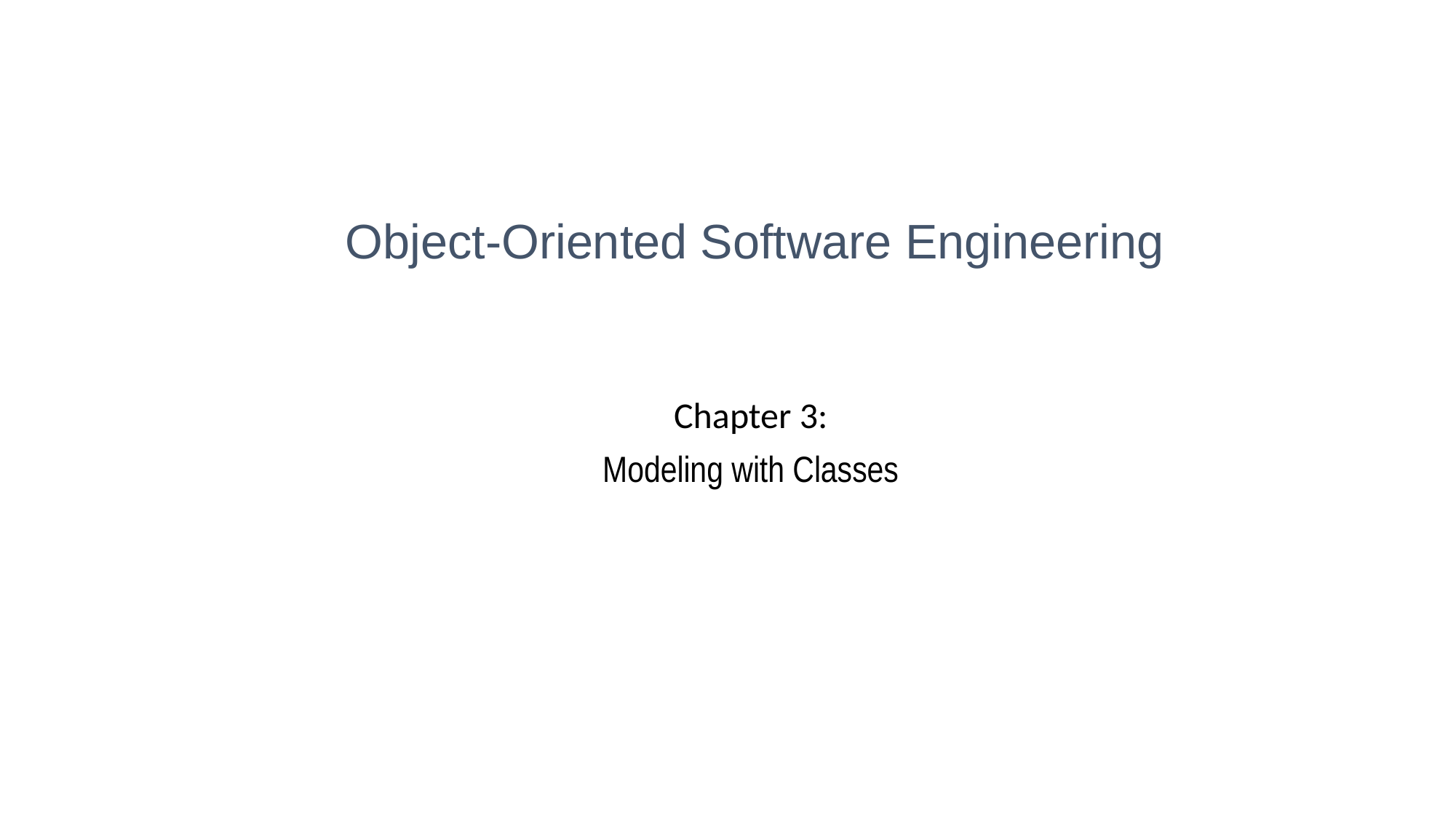

Object-Oriented Software Engineering
Chapter 3:
Modeling with Classes